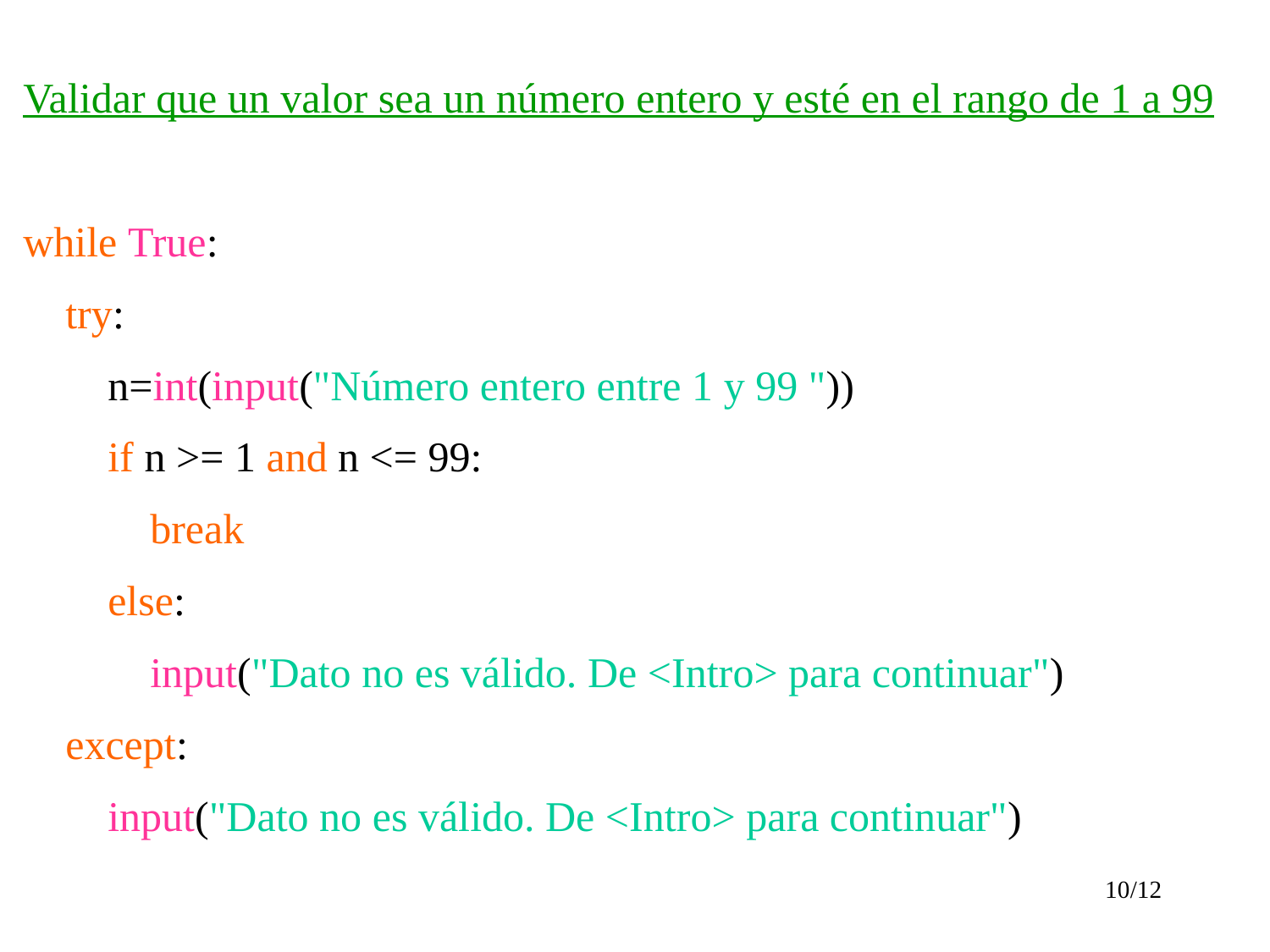

Validar que un valor sea un número entero y esté en el rango de 1 a 99

while True:
    try:
        n=int(input("Número entero entre 1 y 99 "))
        if n >= 1 and n <= 99:
            break
        else:
            input("Dato no es válido. De <Intro> para continuar")
    except:
        input("Dato no es válido. De <Intro> para continuar")
10/12